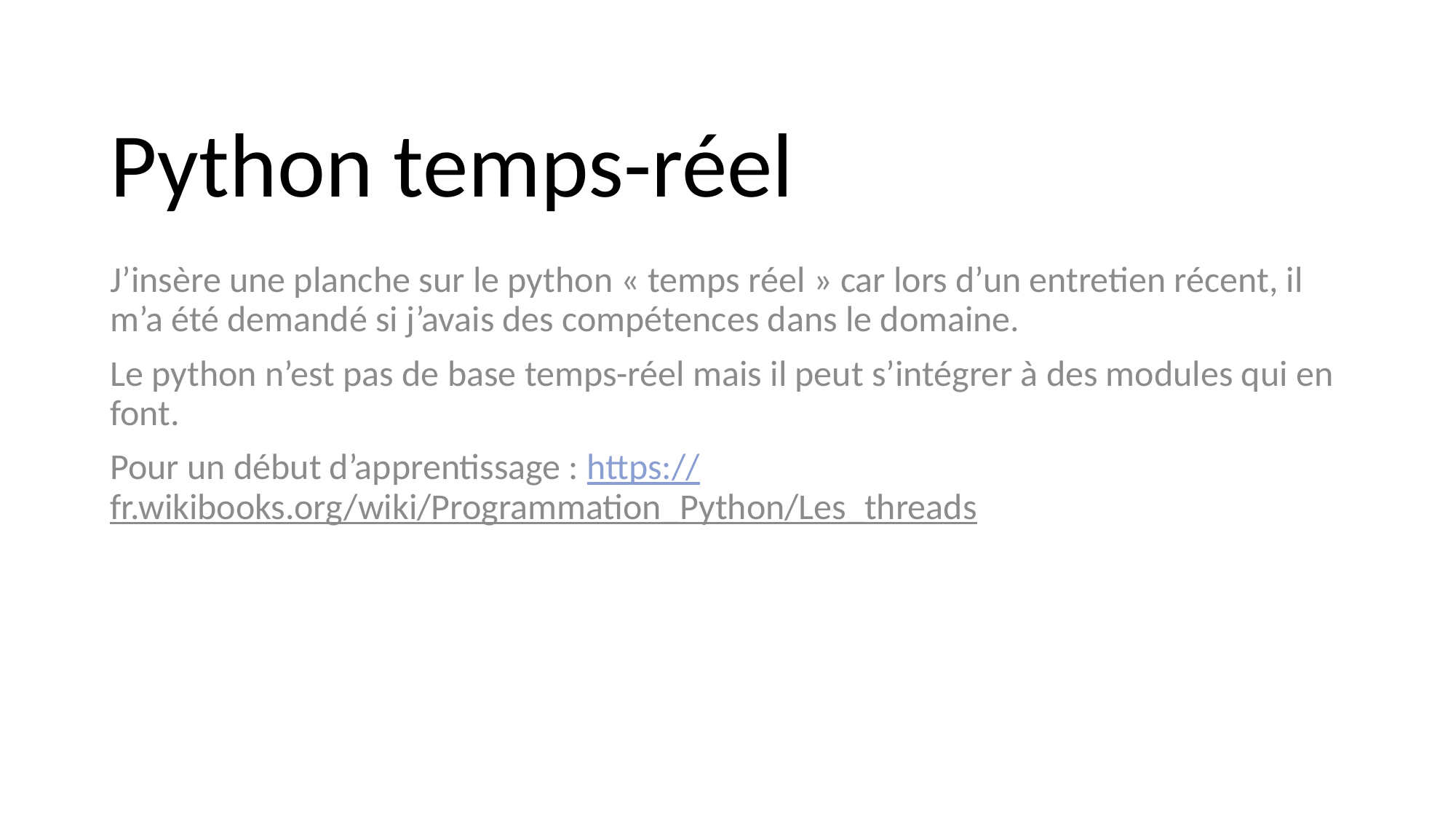

# Python temps-réel
J’insère une planche sur le python « temps réel » car lors d’un entretien récent, il m’a été demandé si j’avais des compétences dans le domaine.
Le python n’est pas de base temps-réel mais il peut s’intégrer à des modules qui en font.
Pour un début d’apprentissage : https://fr.wikibooks.org/wiki/Programmation_Python/Les_threads